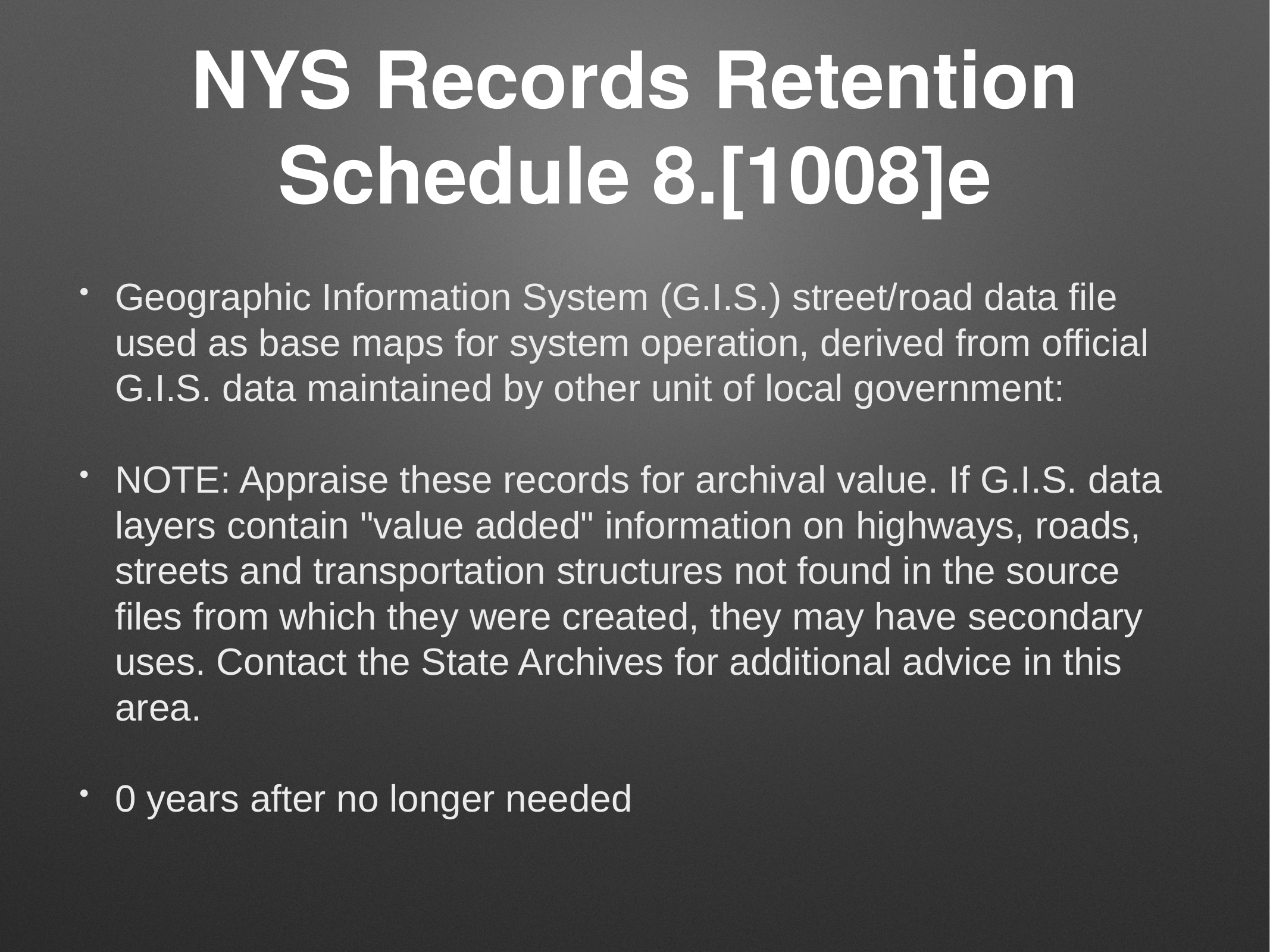

# NYS Records Retention Schedule 8.[1008]e
Geographic Information System (G.I.S.) street/road data file used as base maps for system operation, derived from official G.I.S. data maintained by other unit of local government:
NOTE: Appraise these records for archival value. If G.I.S. data layers contain "value added" information on highways, roads, streets and transportation structures not found in the source files from which they were created, they may have secondary uses. Contact the State Archives for additional advice in this area.
0 years after no longer needed